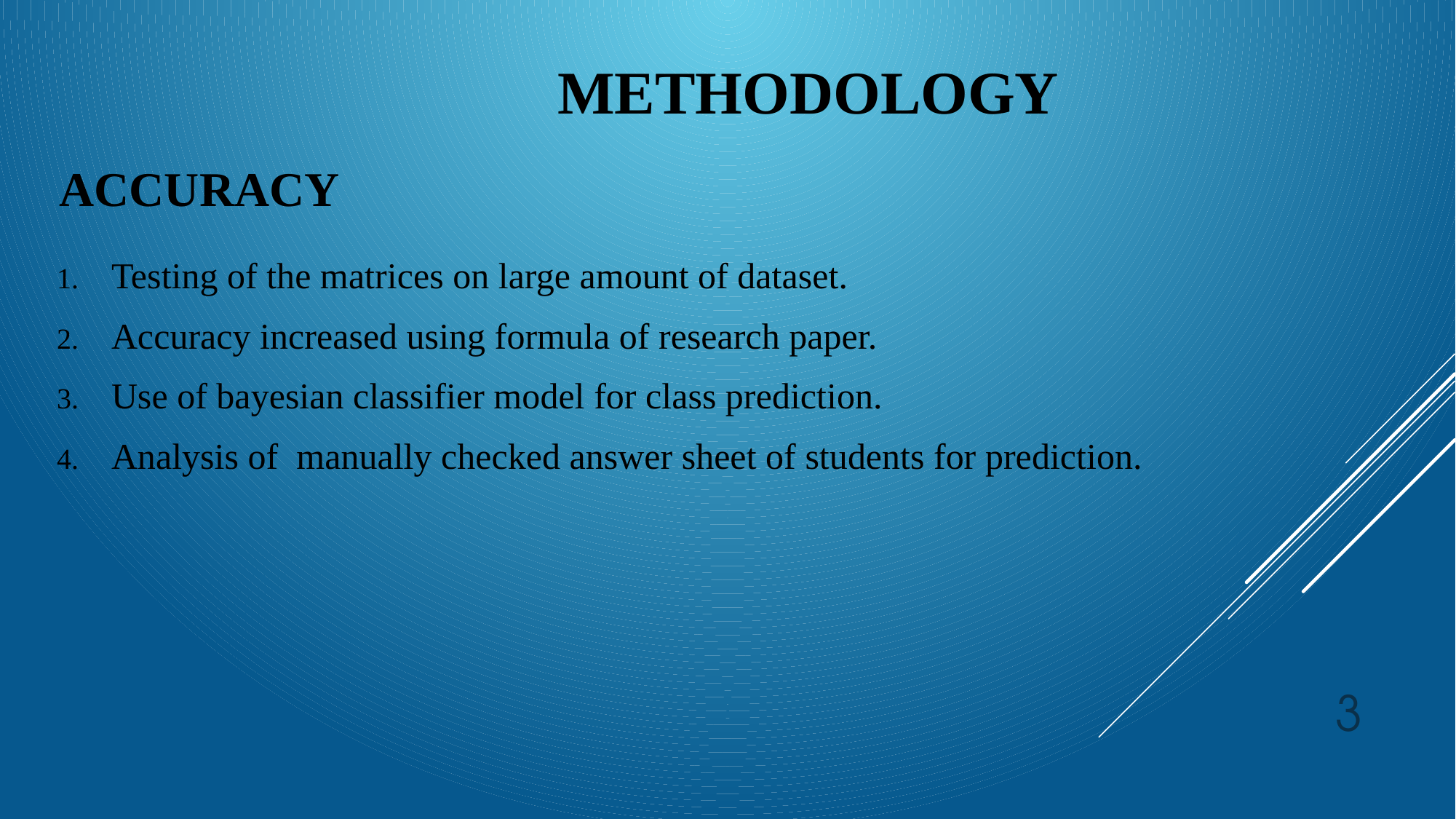

# METHODOLOGY
ACCURACY
Testing of the matrices on large amount of dataset.
Accuracy increased using formula of research paper.
Use of bayesian classifier model for class prediction.
Analysis of  manually checked answer sheet of students for prediction.

3